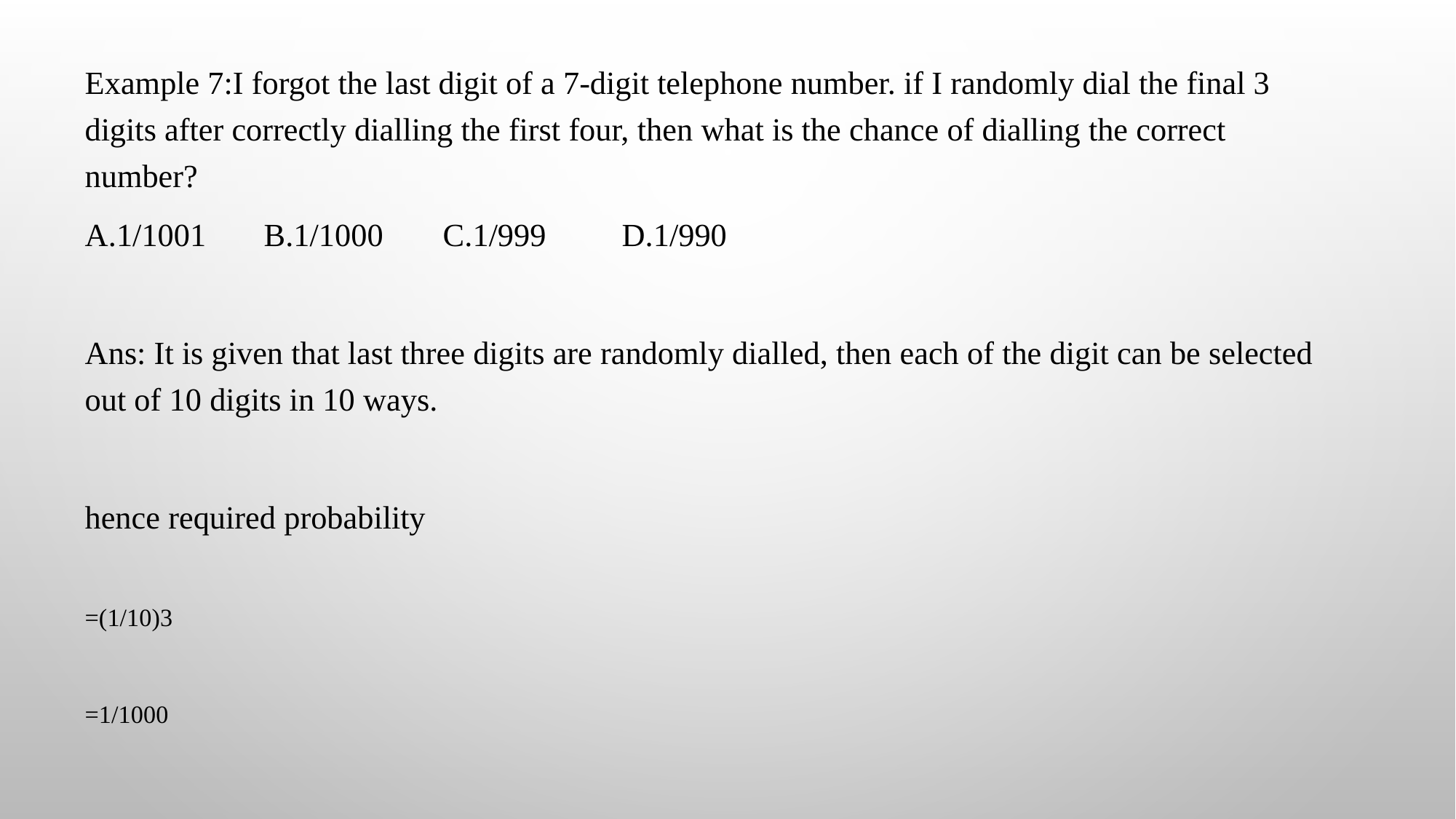

Example 7:I forgot the last digit of a 7-digit telephone number. if I randomly dial the final 3 digits after correctly dialling the first four, then what is the chance of dialling the correct number?
A.1/1001		B.1/1000		C.1/999		D.1/990

Ans: It is given that last three digits are randomly dialled, then each of the digit can be selected out of 10 digits in 10 ways.

hence required probability

=(1/10)3

=1/1000